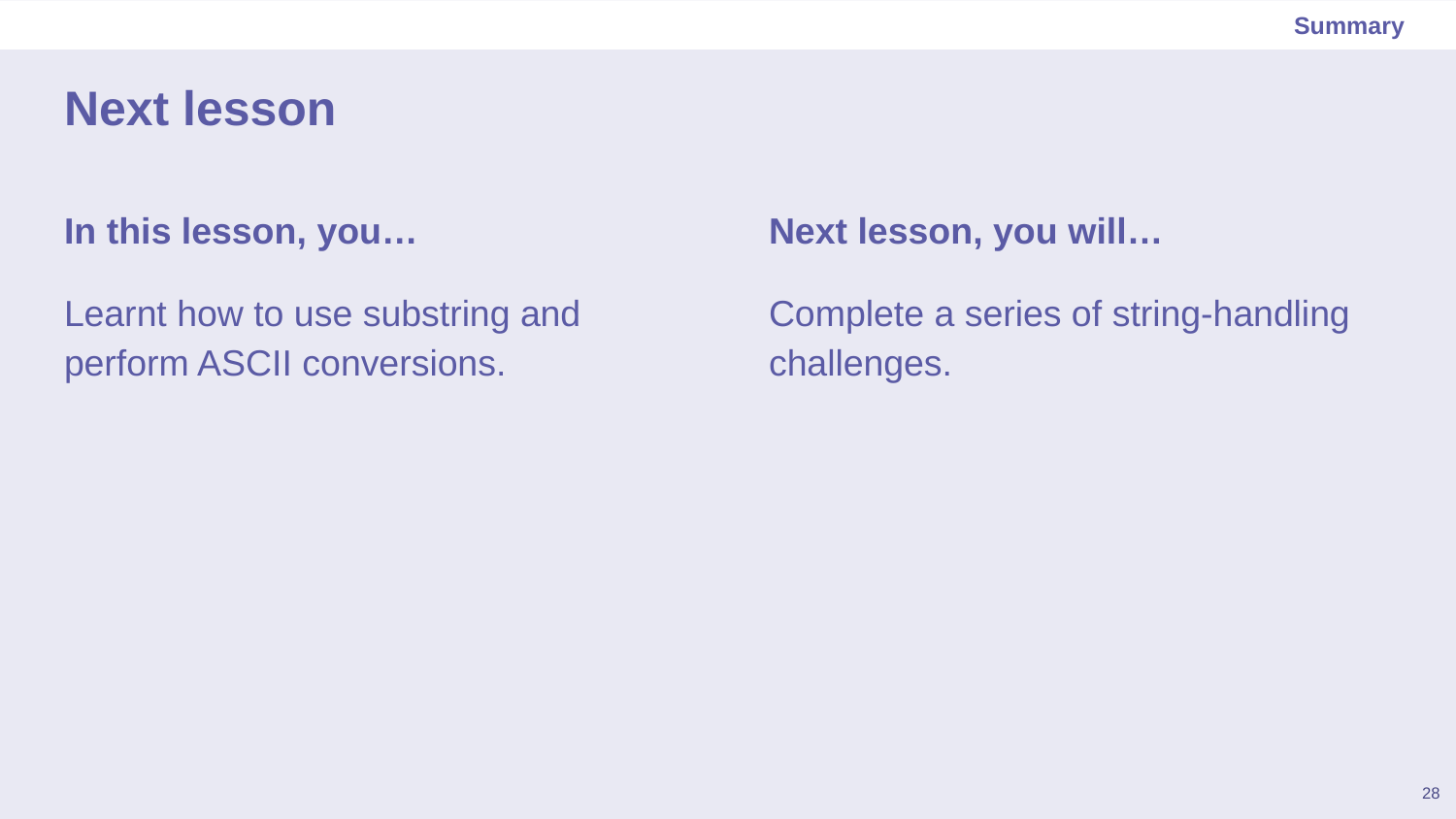

Summary
# Next lesson
Next lesson, you will…
Complete a series of string-handling challenges.
In this lesson, you…
Learnt how to use substring and perform ASCII conversions.

28